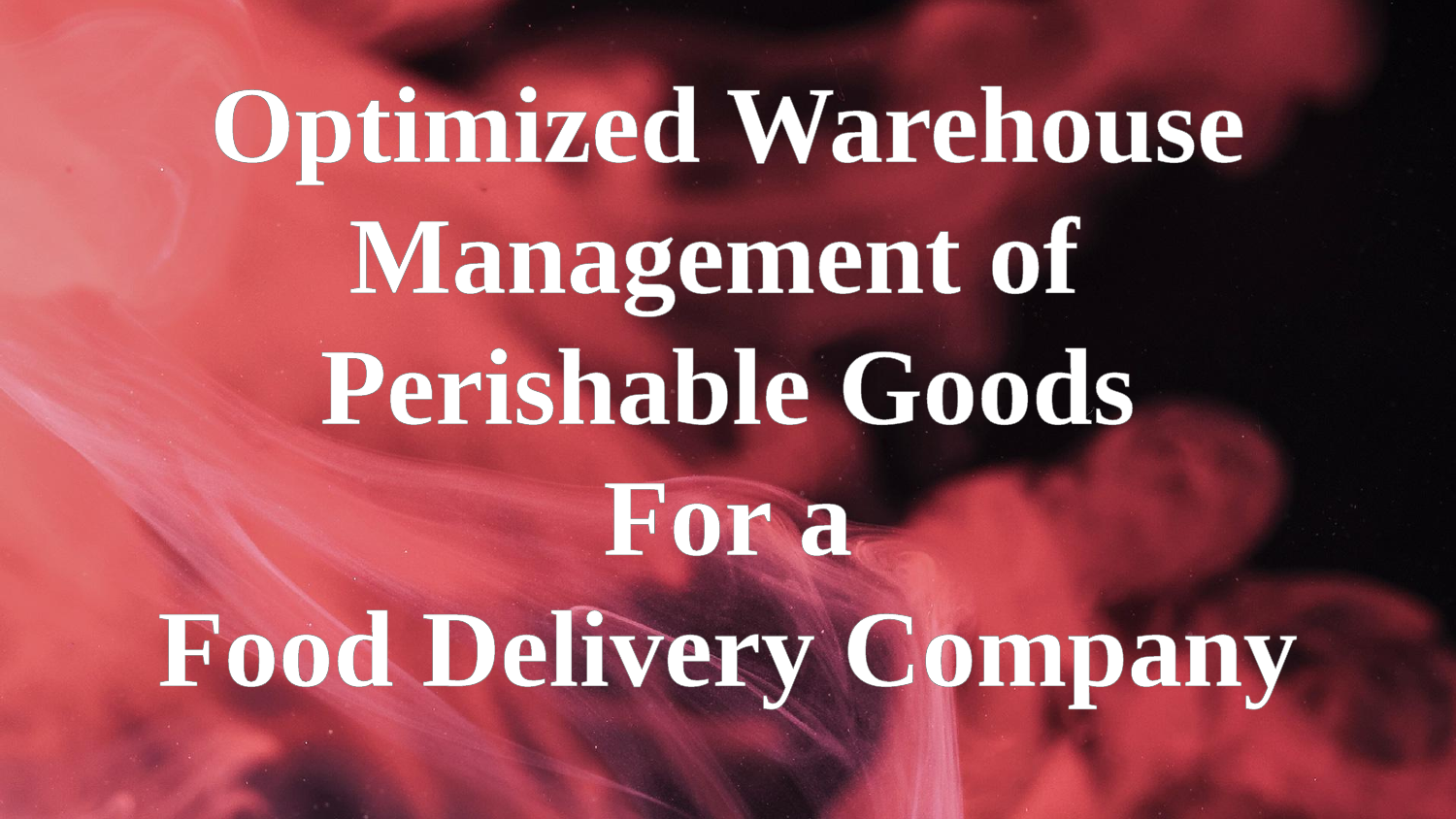

Optimized Warehouse
Management of
Perishable Goods
For a
Food Delivery Company